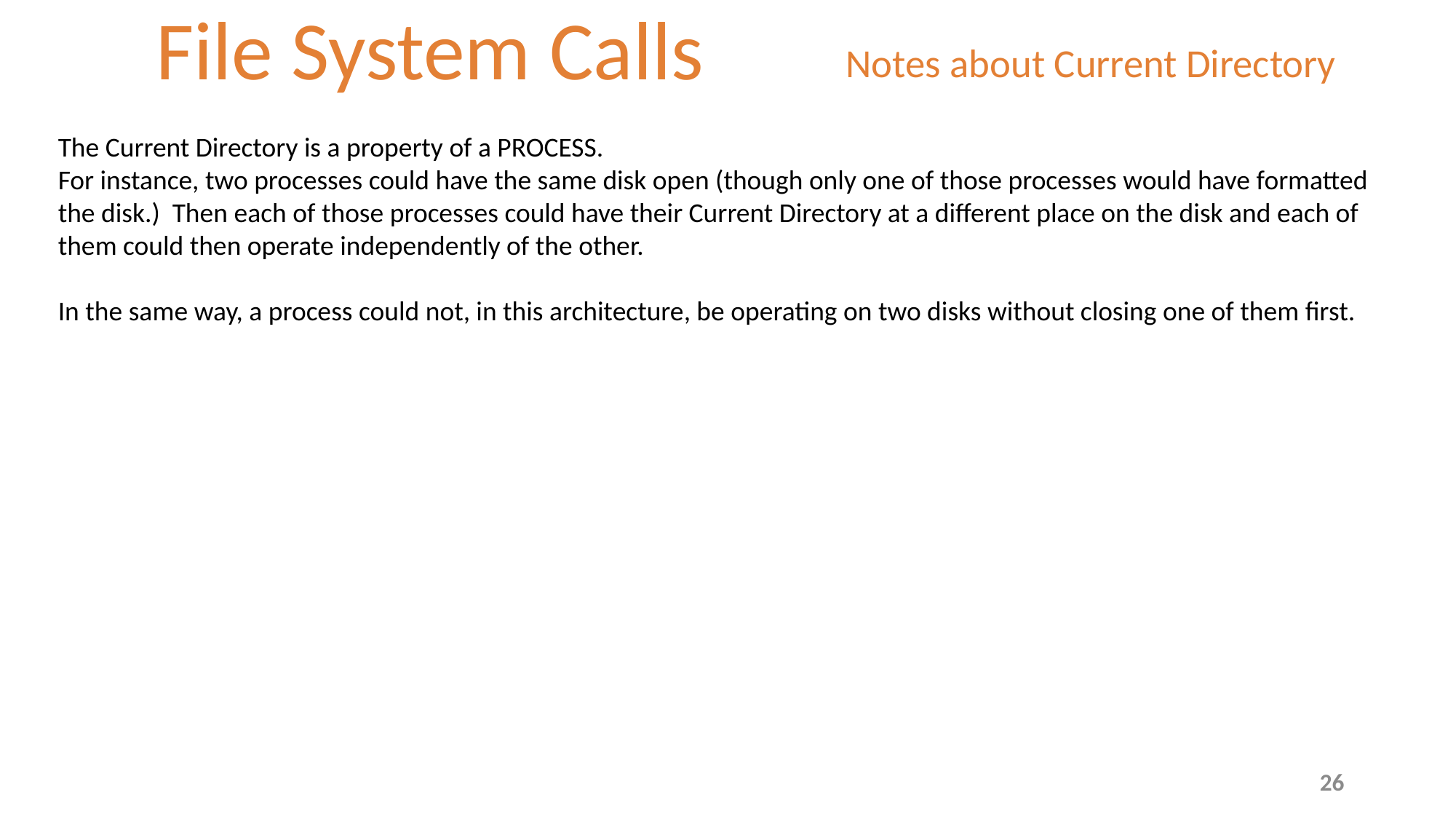

# File System Calls
Notes about Current Directory

The Current Directory is a property of a PROCESS.
For instance, two processes could have the same disk open (though only one of those processes would have formatted the disk.)  Then each of those processes could have their Current Directory at a different place on the disk and each of them could then operate independently of the other.

In the same way, a process could not, in this architecture, be operating on two disks without closing one of them first.
26